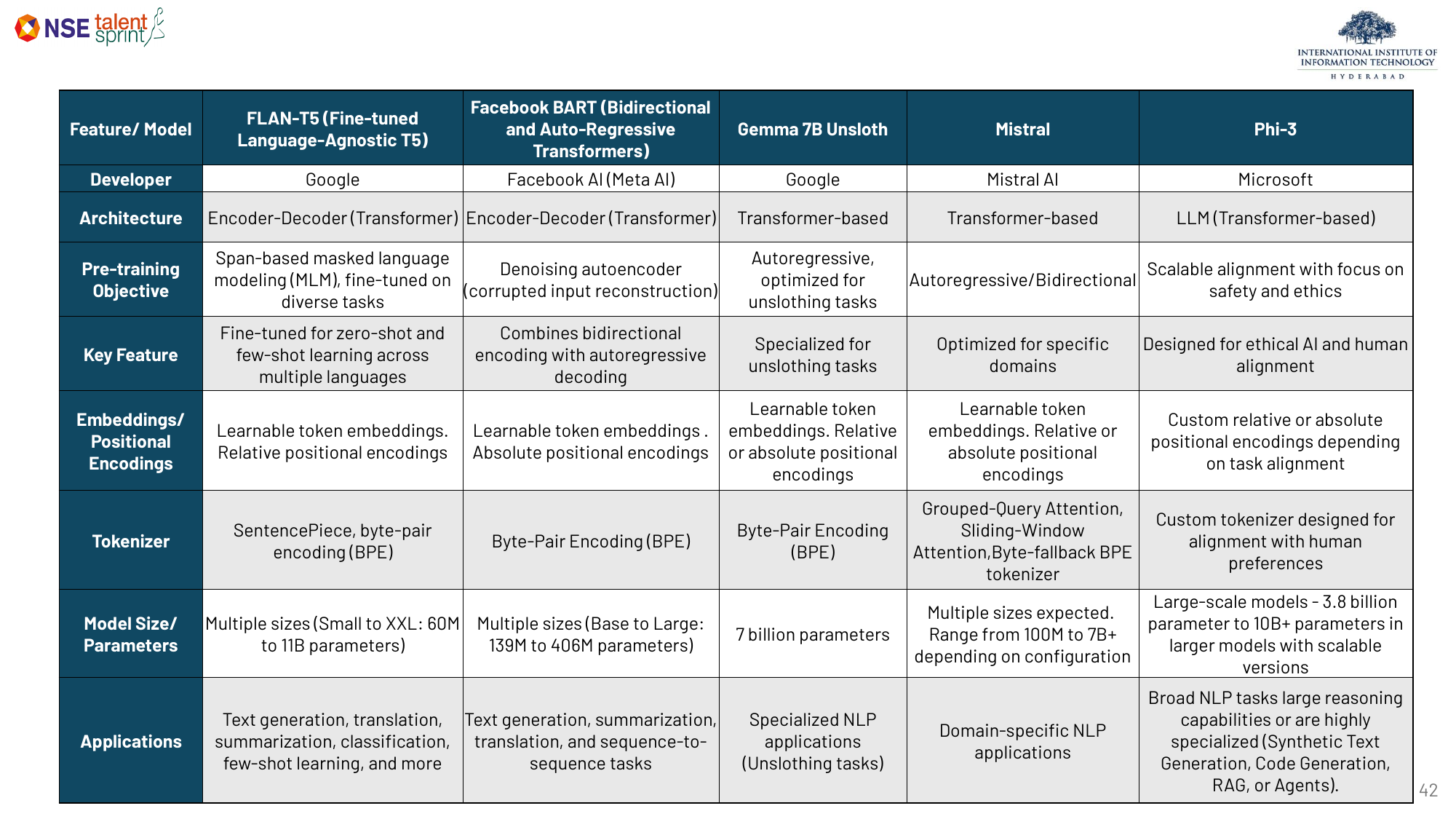

| Feature/ Model | FLAN-T5 (Fine-tuned Language-Agnostic T5) | Facebook BART (Bidirectional and Auto-Regressive Transformers) | Gemma 7B Unsloth | Mistral | Phi-3 |
| --- | --- | --- | --- | --- | --- |
| Developer | Google | Facebook AI (Meta AI) | Google | Mistral AI | Microsoft |
| Architecture | Encoder-Decoder (Transformer) | Encoder-Decoder (Transformer) | Transformer-based | Transformer-based | LLM (Transformer-based) |
| Pre-training Objective | Span-based masked language modeling (MLM), fine-tuned on diverse tasks | Denoising autoencoder (corrupted input reconstruction) | Autoregressive, optimized for unslothing tasks | Autoregressive/Bidirectional | Scalable alignment with focus on safety and ethics |
| Key Feature | Fine-tuned for zero-shot and few-shot learning across multiple languages | Combines bidirectional encoding with autoregressive decoding | Specialized for unslothing tasks | Optimized for specific domains | Designed for ethical AI and human alignment |
| Embeddings/ Positional Encodings | Learnable token embeddings. Relative positional encodings | Learnable token embeddings . Absolute positional encodings | Learnable token embeddings. Relative or absolute positional encodings | Learnable token embeddings. Relative or absolute positional encodings | Custom relative or absolute positional encodings depending on task alignment |
| Tokenizer | SentencePiece, byte-pair encoding (BPE) | Byte-Pair Encoding (BPE) | Byte-Pair Encoding (BPE) | Grouped-Query Attention, Sliding-Window Attention,Byte-fallback BPE tokenizer | Custom tokenizer designed for alignment with human preferences |
| Model Size/ Parameters | Multiple sizes (Small to XXL: 60M to 11B parameters) | Multiple sizes (Base to Large: 139M to 406M parameters) | 7 billion parameters | Multiple sizes expected. Range from 100M to 7B+ depending on configuration | Large-scale models - 3.8 billion parameter to 10B+ parameters in larger models with scalable versions |
| Applications | Text generation, translation, summarization, classification, few-shot learning, and more | Text generation, summarization, translation, and sequence-to-sequence tasks | Specialized NLP applications (Unslothing tasks) | Domain-specific NLP applications | Broad NLP tasks large reasoning capabilities or are highly specialized (Synthetic Text Generation, Code Generation, RAG, or Agents). |

42